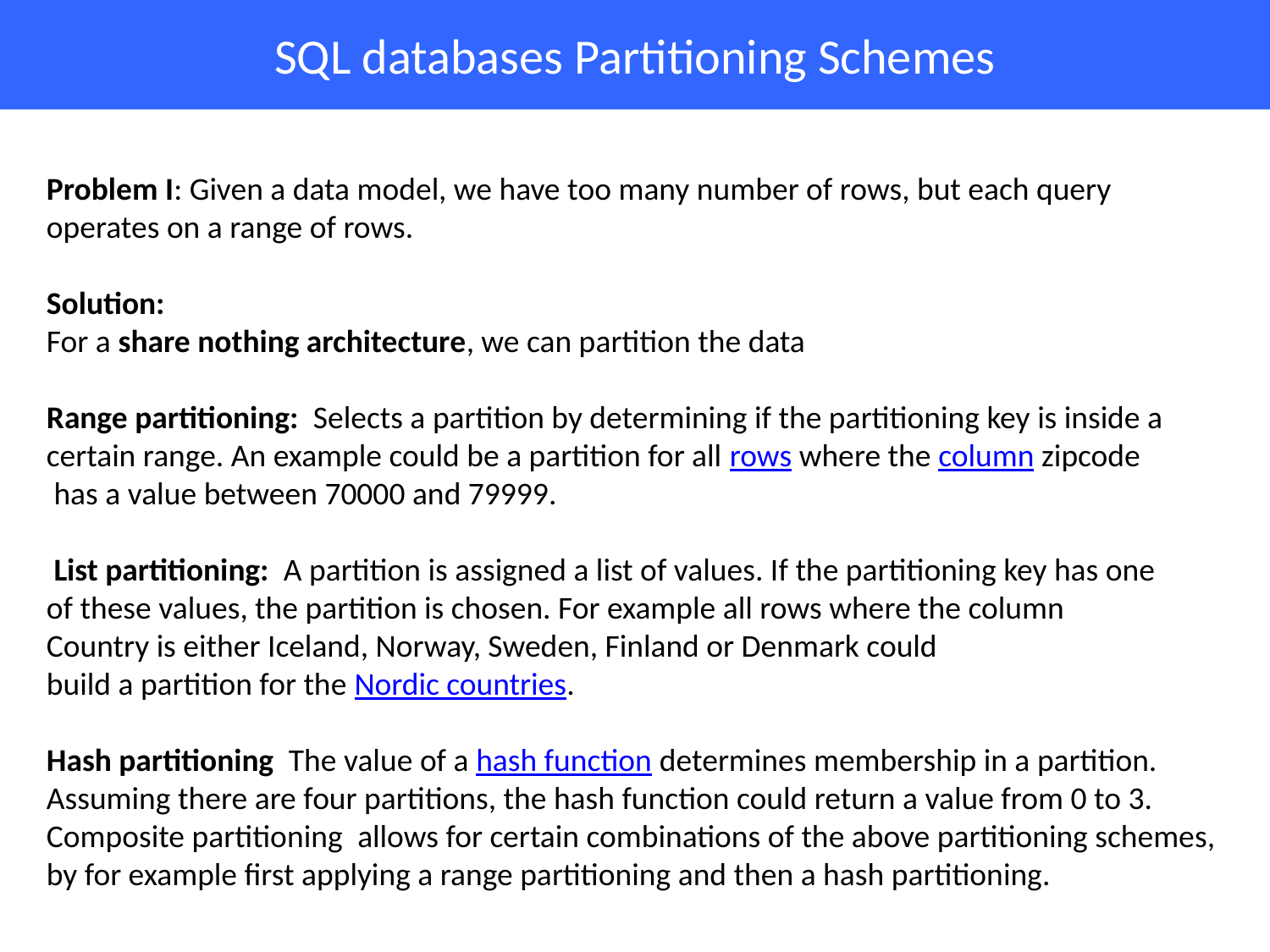

# SQL databases Partitioning Schemes
Problem I: Given a data model, we have too many number of rows, but each query
operates on a range of rows.

Solution:
For a share nothing architecture, we can partition the data

Range partitioning:  Selects a partition by determining if the partitioning key is inside a
certain range. An example could be a partition for all rows where the column zipcode
 has a value between 70000 and 79999.

 List partitioning:  A partition is assigned a list of values. If the partitioning key has one
of these values, the partition is chosen. For example all rows where the column
Country is either Iceland, Norway, Sweden, Finland or Denmark could
build a partition for the Nordic countries.

Hash partitioning  The value of a hash function determines membership in a partition.
Assuming there are four partitions, the hash function could return a value from 0 to 3.
Composite partitioning  allows for certain combinations of the above partitioning schemes,
by for example first applying a range partitioning and then a hash partitioning.